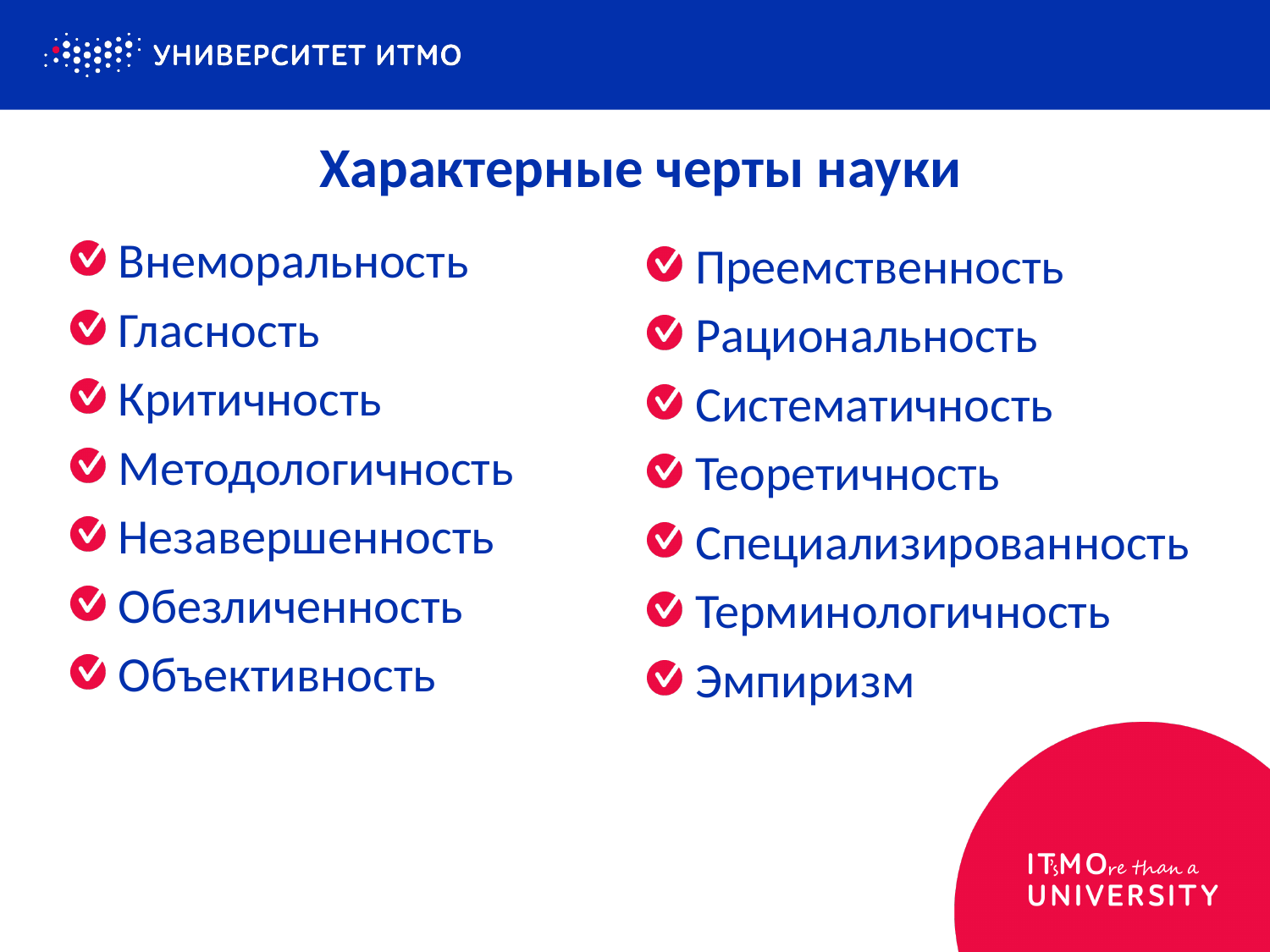

# Характерные черты науки
Внеморальность
Гласность
Критичность
Методологичность
Незавершенность
Обезличенность
Объективность
Преемственность
Рациональность
Систематичность
Теоретичность
Специализированность
Терминологичность
Эмпиризм